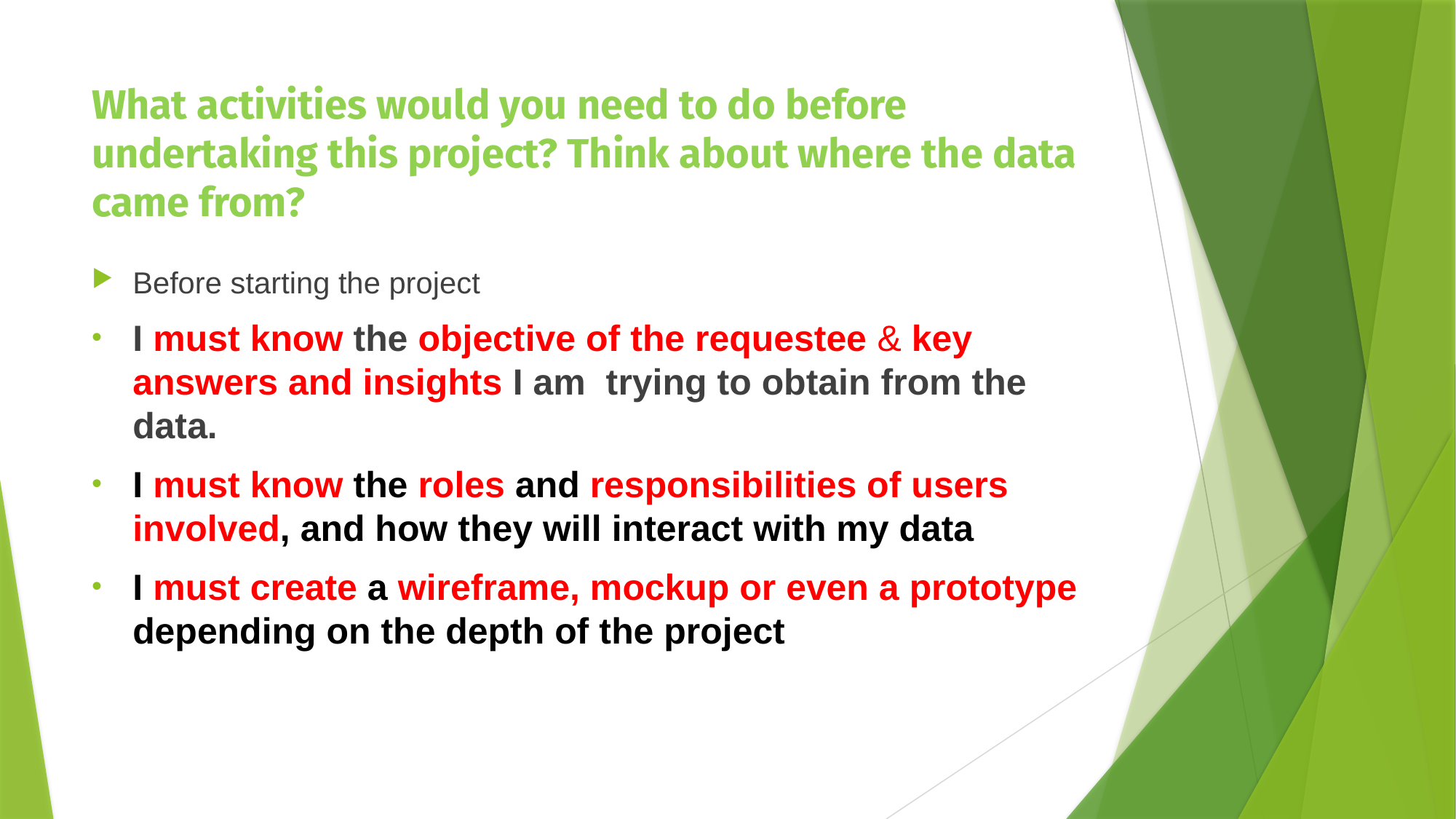

# What activities would you need to do before undertaking this project? Think about where the data came from?
Before starting the project
I must know the objective of the requestee & key answers and insights I am  trying to obtain from the data.
I must know the roles and responsibilities of users involved, and how they will interact with my data
I must create a wireframe, mockup or even a prototype depending on the depth of the project